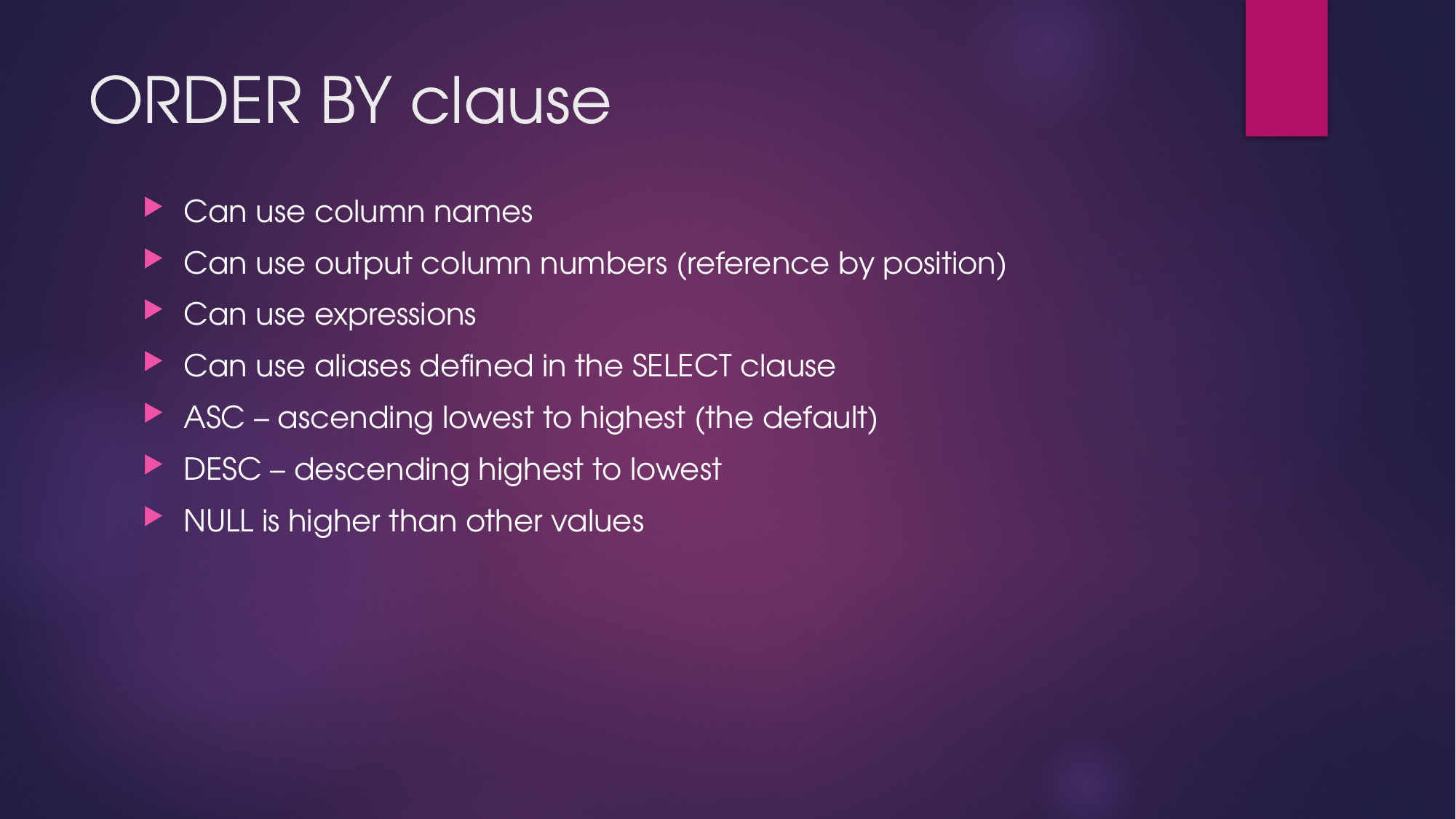

# ORDER BY clause
Can use column names
Can use output column numbers (reference by position)
Can use expressions
Can use aliases defined in the SELECT clause
ASC – ascending lowest to highest (the default)
DESC – descending highest to lowest
NULL is higher than other values